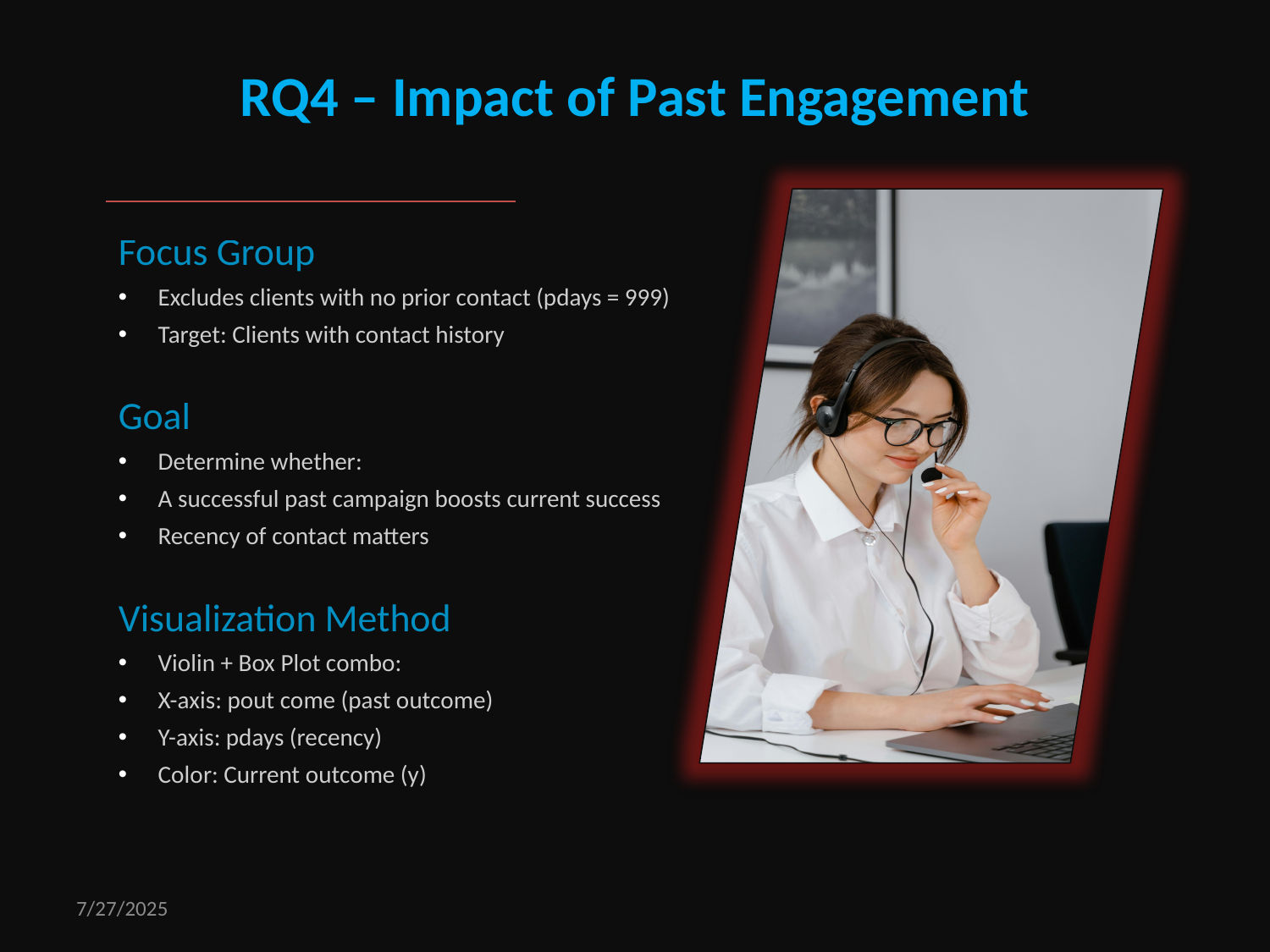

RQ4 – Impact of Past Engagement

Focus Group
Excludes clients with no prior contact (pdays = 999)
Target: Clients with contact history

Goal
Determine whether:
A successful past campaign boosts current success
Recency of contact matters

Visualization Method
Violin + Box Plot combo:
X-axis: pout come (past outcome)
Y-axis: pdays (recency)
Color: Current outcome (y)

7/27/2025
21